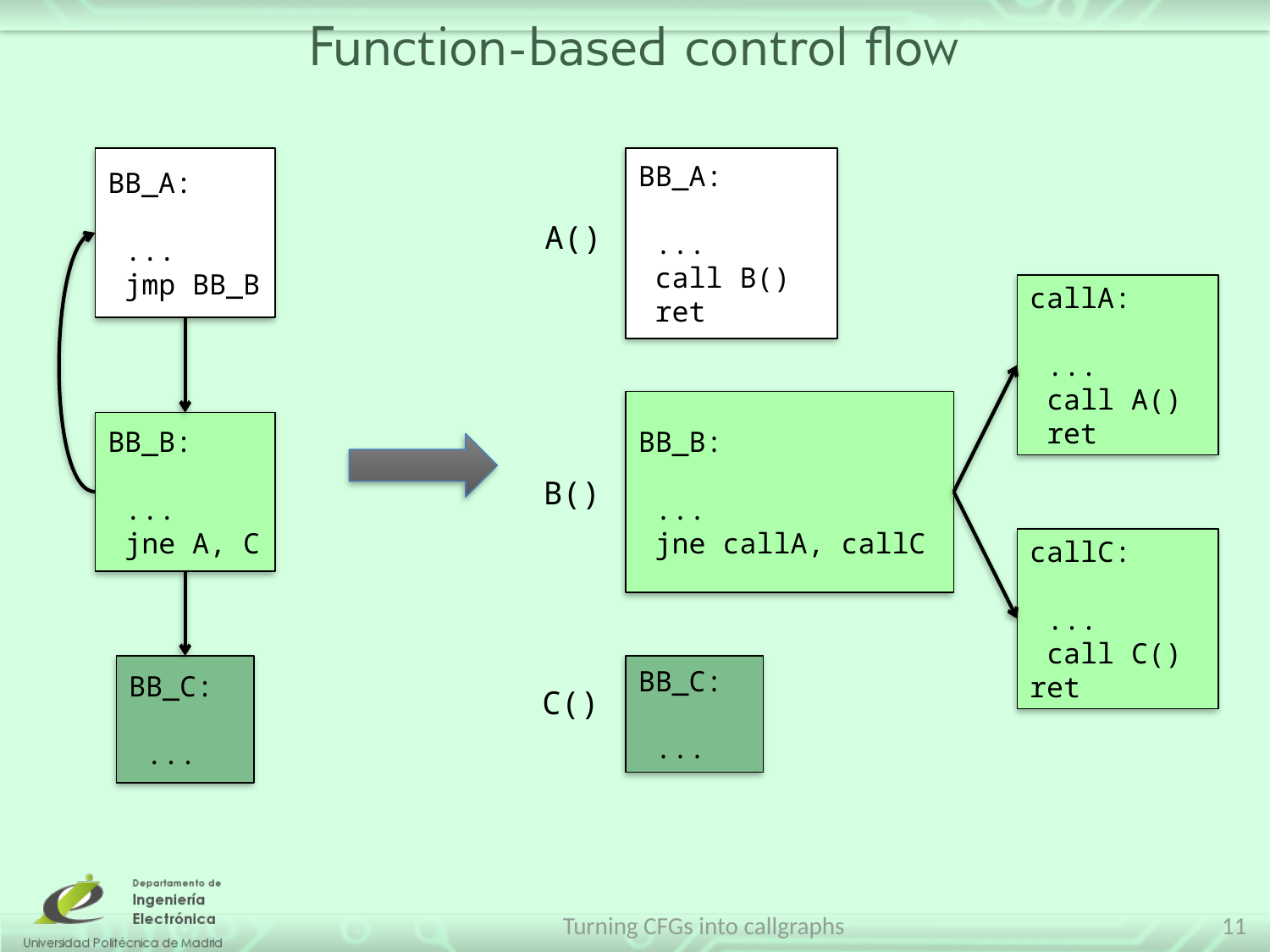

# Function-based control flow
BB_A:

 ...
 jmp BB_B
BB_A:

 ...
 call B()
 ret
callA:

 ...
 call A()
ret
A()
callA:

 ...
 call A()
 ret
BB_B:

 ...
 jne callA, callC
BB_B:

 ...
 jne A, C

B()
callC:

 ...
 call C()
ret
BB_C:

 ...
BB_C:

 ...
C()
Turning CFGs into callgraphs
11